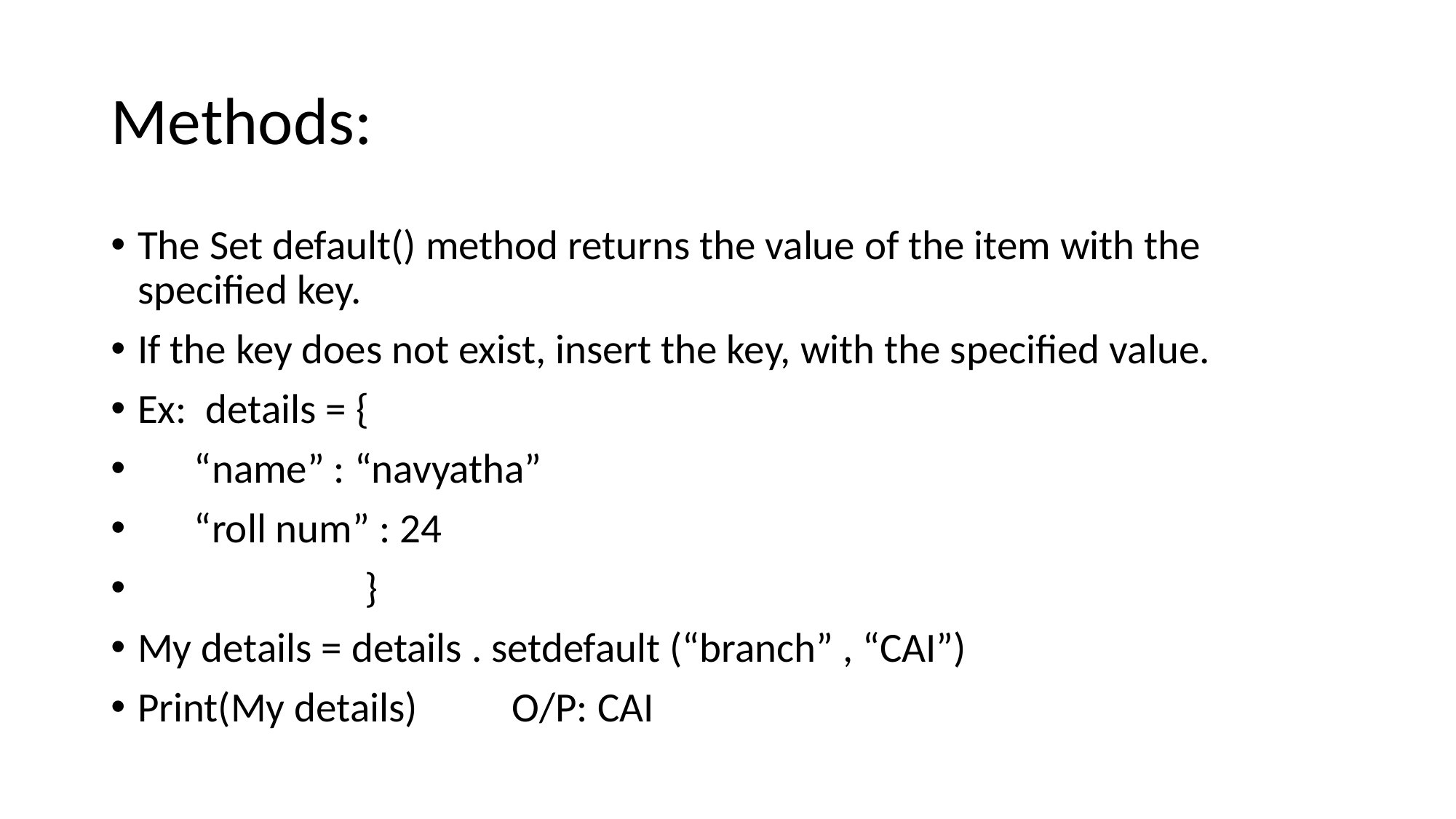

# Methods:
The Set default() method returns the value of the item with the specified key.
If the key does not exist, insert the key, with the specified value.
Ex:  details = {
      “name” : “navyatha”
      “roll num” : 24
                        }
My details = details . setdefault (“branch” , “CAI”)
Print(My details)          O/P: CAI